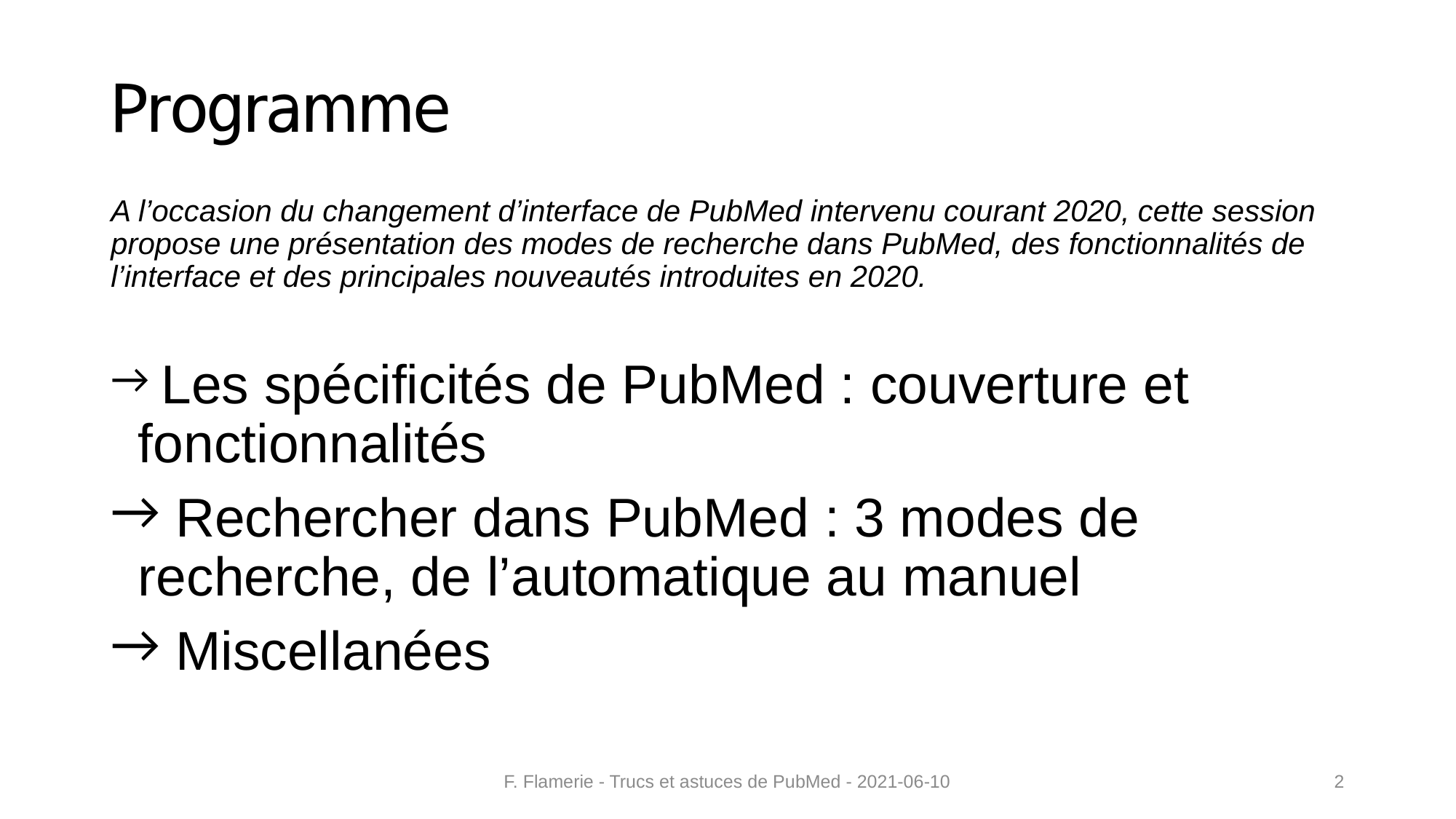

# Programme
A l’occasion du changement d’interface de PubMed intervenu courant 2020, cette session propose une présentation des modes de recherche dans PubMed, des fonctionnalités de l’interface et des principales nouveautés introduites en 2020.

 Les spécificités de PubMed : couverture et fonctionnalités
 Rechercher dans PubMed : 3 modes de recherche, de l’automatique au manuel
 Miscellanées
F. Flamerie - Trucs et astuces de PubMed - 2021-06-10
2